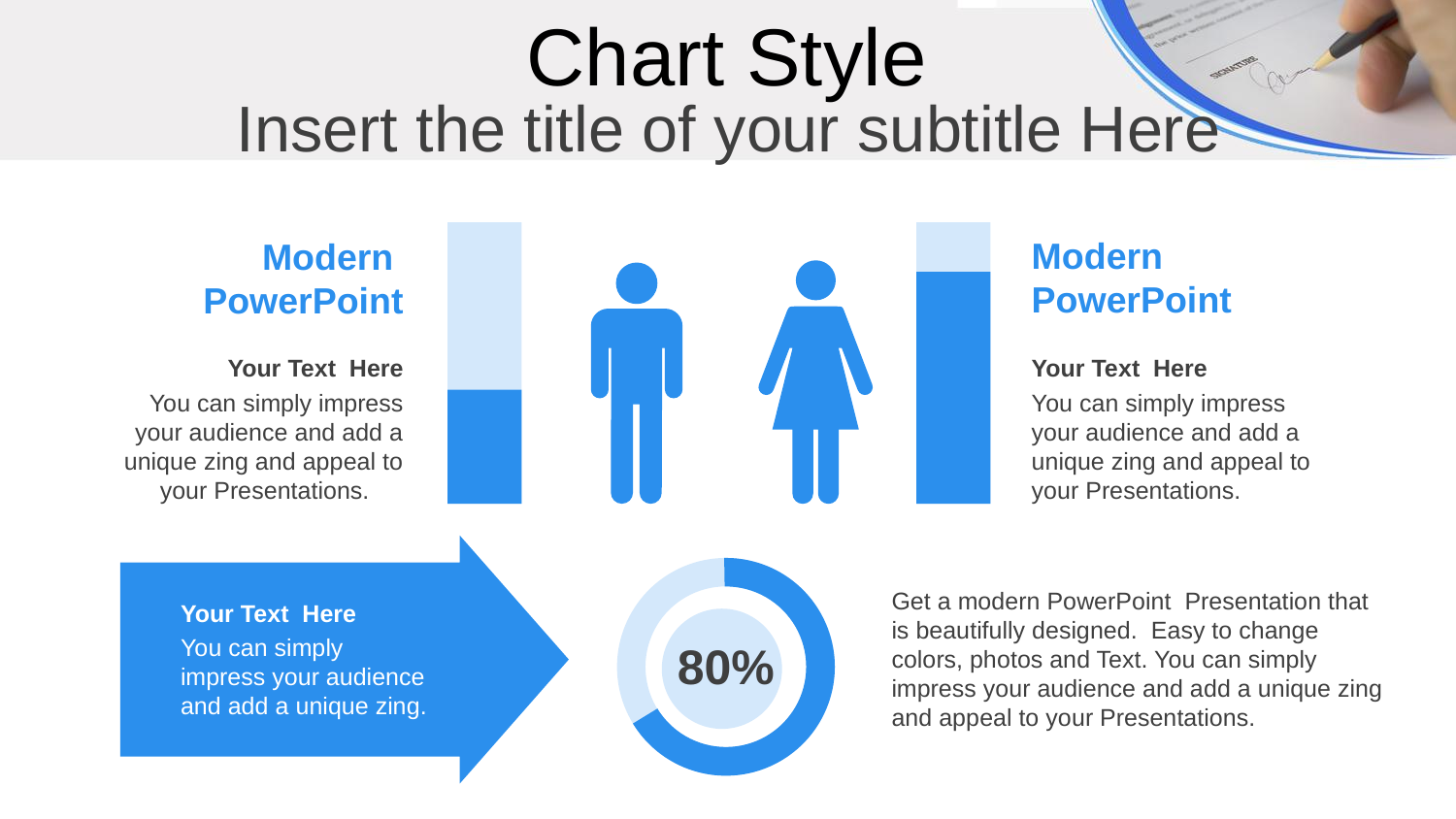

# Chart Style
Insert the title of your subtitle Here

Modern  PowerPoint
Modern  PowerPoint

Your Text  Here
You can simply impress your audience and add a unique zing and appeal to your Presentations.
Your Text  Here
You can simply impress your audience and add a unique zing and appeal to your Presentations.

Get a modern PowerPoint  Presentation that is beautifully designed.  Easy to change colors, photos and Text. You can simply impress your audience and add a unique zing and appeal to your Presentations.
Your Text  Here
You can simply impress your audience and add a unique zing.
80%